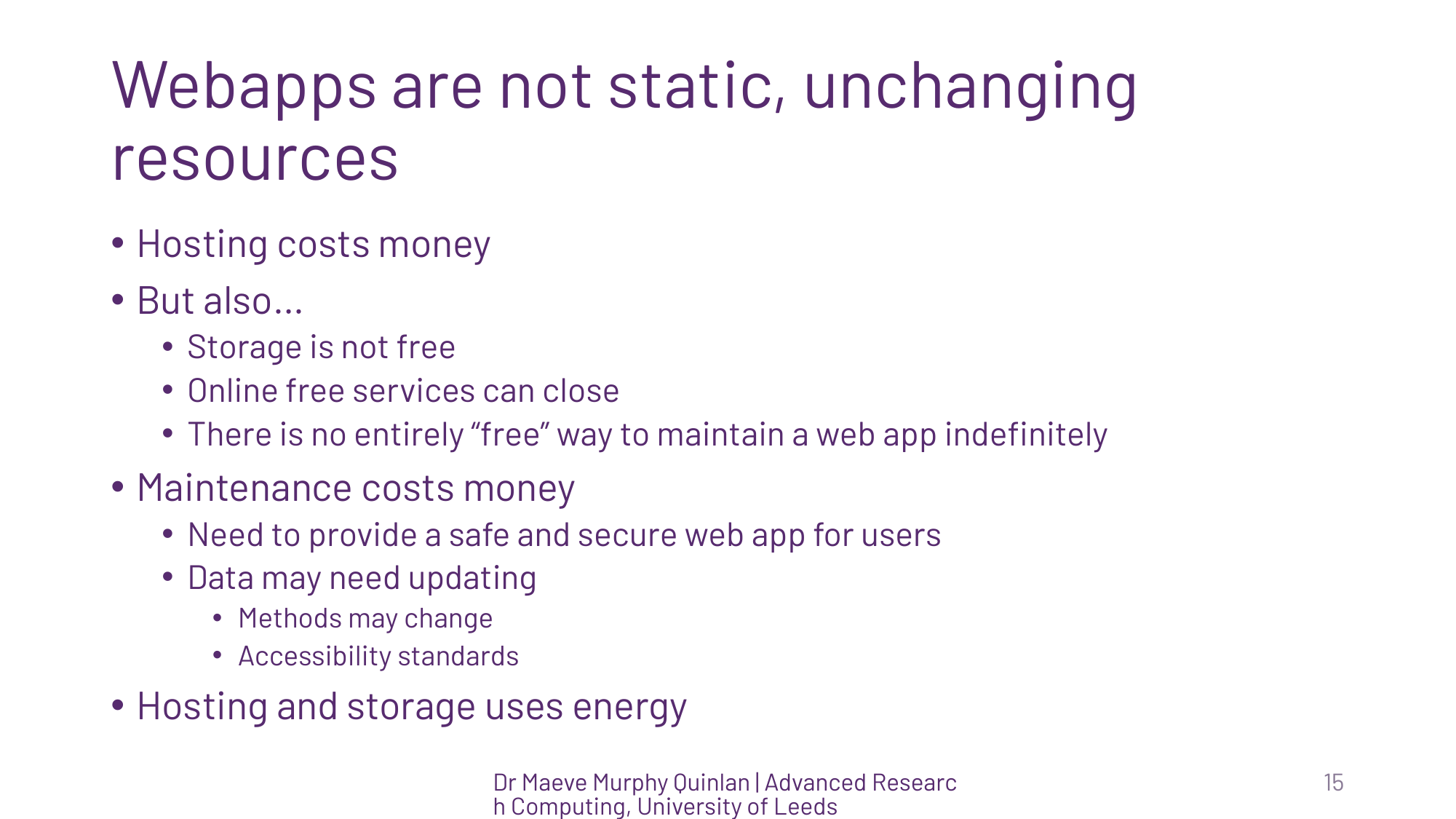

# Webapps are not static, unchanging resources
Hosting costs money
But also…
Storage is not free
Online free services can close
There is no entirely “free” way to maintain a web app indefinitely
Maintenance costs money
Need to provide a safe and secure web app for users
Data may need updating
Methods may change
Accessibility standards
Hosting and storage uses energy
Dr Maeve Murphy Quinlan | Advanced Research Computing, University of Leeds
15